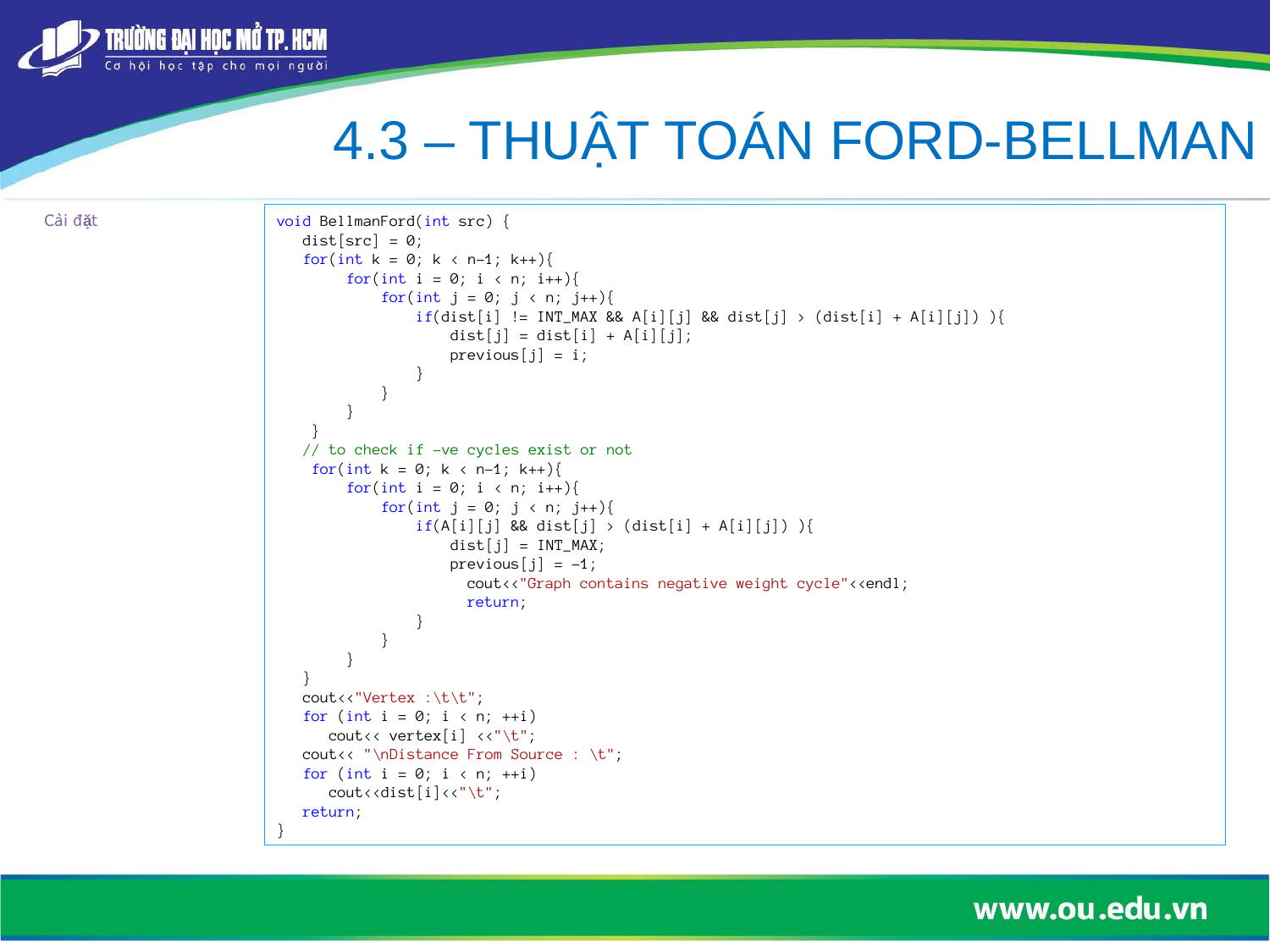

4.3 – THUẬT TOÁN FORD-BELLMAN
# Cài đặt
void BellmanFord(int src) {
   dist[src] = 0;
   for(int k = 0; k < n-1; k++){
        for(int i = 0; i < n; i++){
            for(int j = 0; j < n; j++){
                if(dist[i] != INT_MAX && A[i][j] && dist[j] > (dist[i] + A[i][j]) ){
                    dist[j] = dist[i] + A[i][j];
                    previous[j] = i;
                }
            }
        }
    }
   // to check if -ve cycles exist or not
    for(int k = 0; k < n-1; k++){
        for(int i = 0; i < n; i++){
            for(int j = 0; j < n; j++){
                if(A[i][j] && dist[j] > (dist[i] + A[i][j]) ){
                    dist[j] = INT_MAX;
                    previous[j] = -1;
cout<<"Graph contains negative weight cycle"<<endl;
return;
                }
            }
        }
   }
   cout<<"Vertex :\t\t";
   for (int i = 0; i < n; ++i)
      cout<< vertex[i] <<"\t";
   cout<< "\nDistance From Source : \t";
   for (int i = 0; i < n; ++i)
      cout<<dist[i]<<"\t";
   return;
}